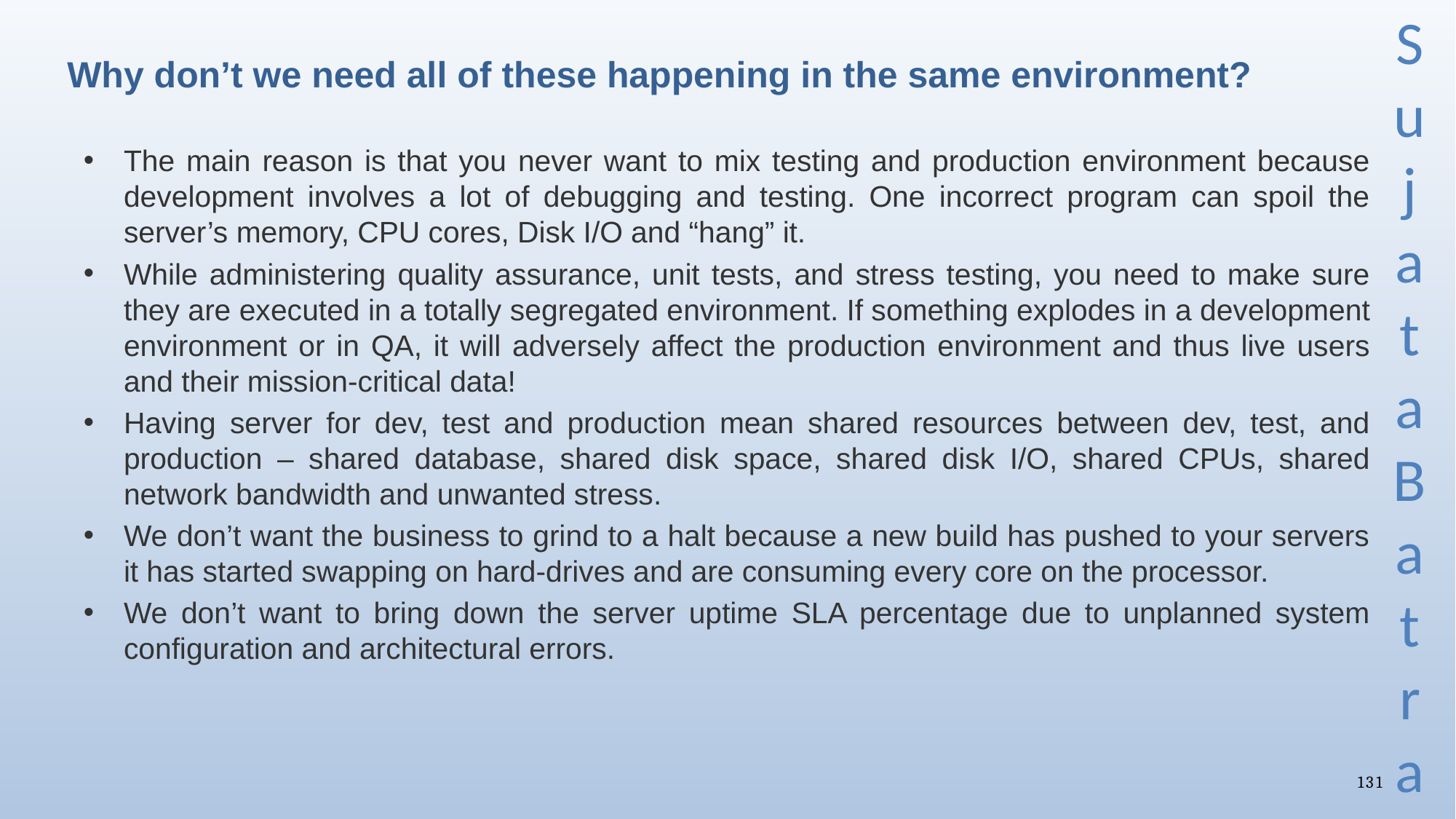

# Why don’t we need all of these happening in the same environment?
The main reason is that you never want to mix testing and production environment because development involves a lot of debugging and testing. One incorrect program can spoil the server’s memory, CPU cores, Disk I/O and “hang” it.
While administering quality assurance, unit tests, and stress testing, you need to make sure they are executed in a totally segregated environment. If something explodes in a development environment or in QA, it will adversely affect the production environment and thus live users and their mission-critical data!
Having server for dev, test and production mean shared resources between dev, test, and production – shared database, shared disk space, shared disk I/O, shared CPUs, shared network bandwidth and unwanted stress.
We don’t want the business to grind to a halt because a new build has pushed to your servers it has started swapping on hard-drives and are consuming every core on the processor.
We don’t want to bring down the server uptime SLA percentage due to unplanned system configuration and architectural errors.